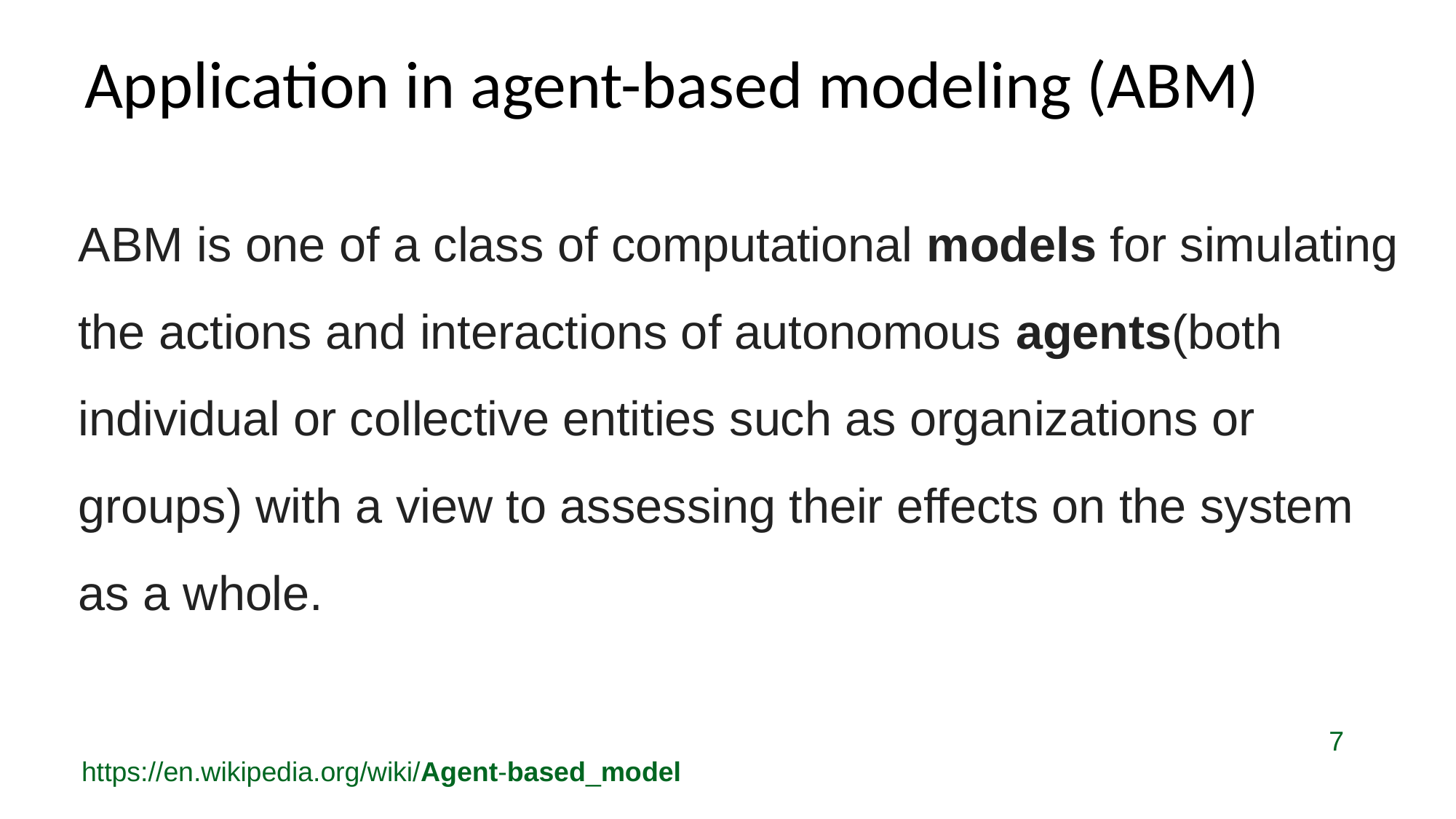

Application in agent-based modeling (ABM)
ABM is one of a class of computational models for simulating the actions and interactions of autonomous agents(both individual or collective entities such as organizations or groups) with a view to assessing their effects on the system as a whole.
7
https://en.wikipedia.org/wiki/Agent-based_model